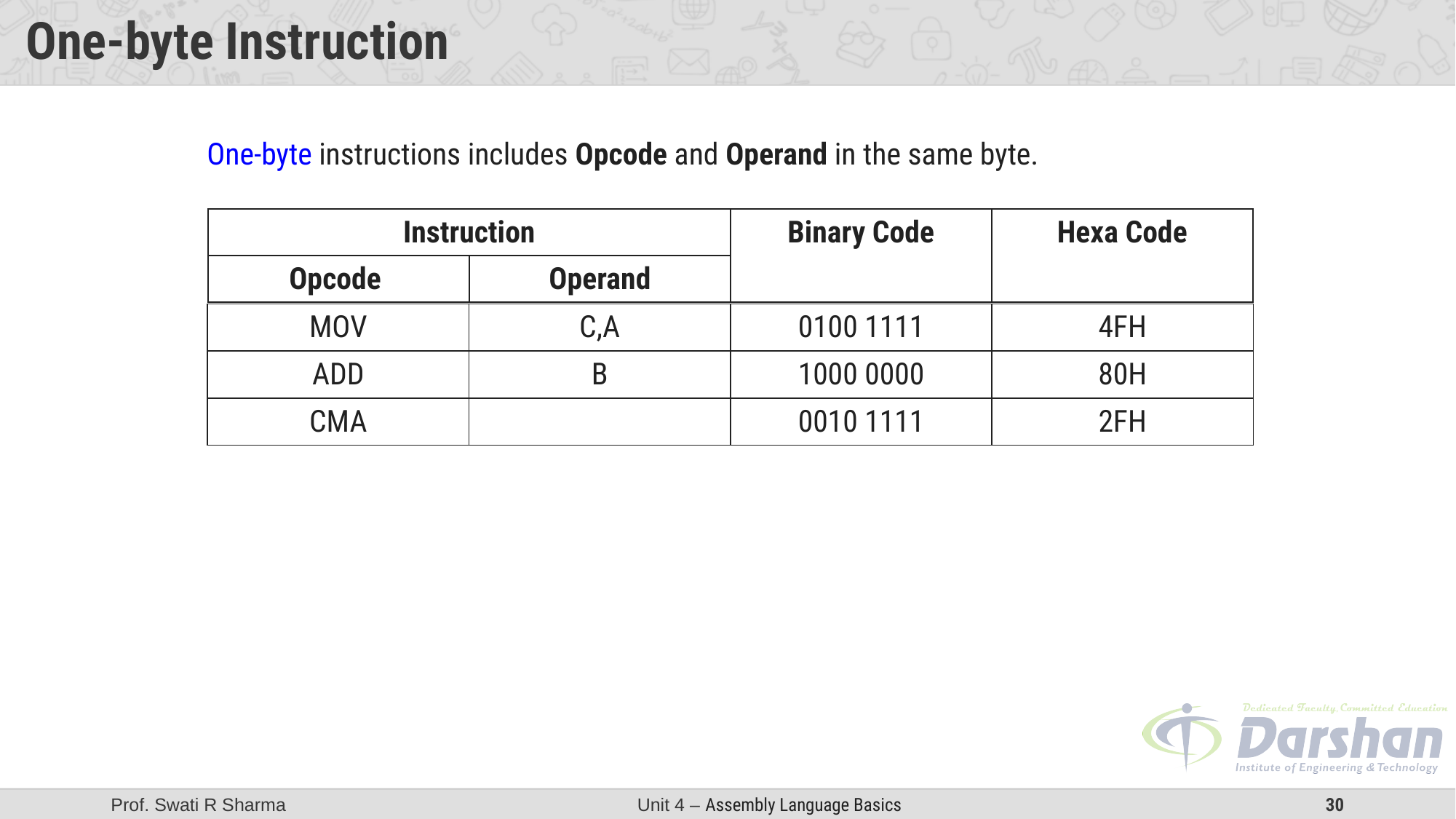

# One-byte Instruction
One-byte instructions includes Opcode and Operand in the same byte.
| Instruction |  | Binary Code | Hexa Code |
| --- | --- | --- | --- |
| Opcode | Operand |  |  |
| MOV | C,A | 0100 1111 | 4FH |
| --- | --- | --- | --- |
| ADD | B | 1000 0000 | 80H |
| --- | --- | --- | --- |
| CMA |  | 0010 1111 | 2FH |
| --- | --- | --- | --- |